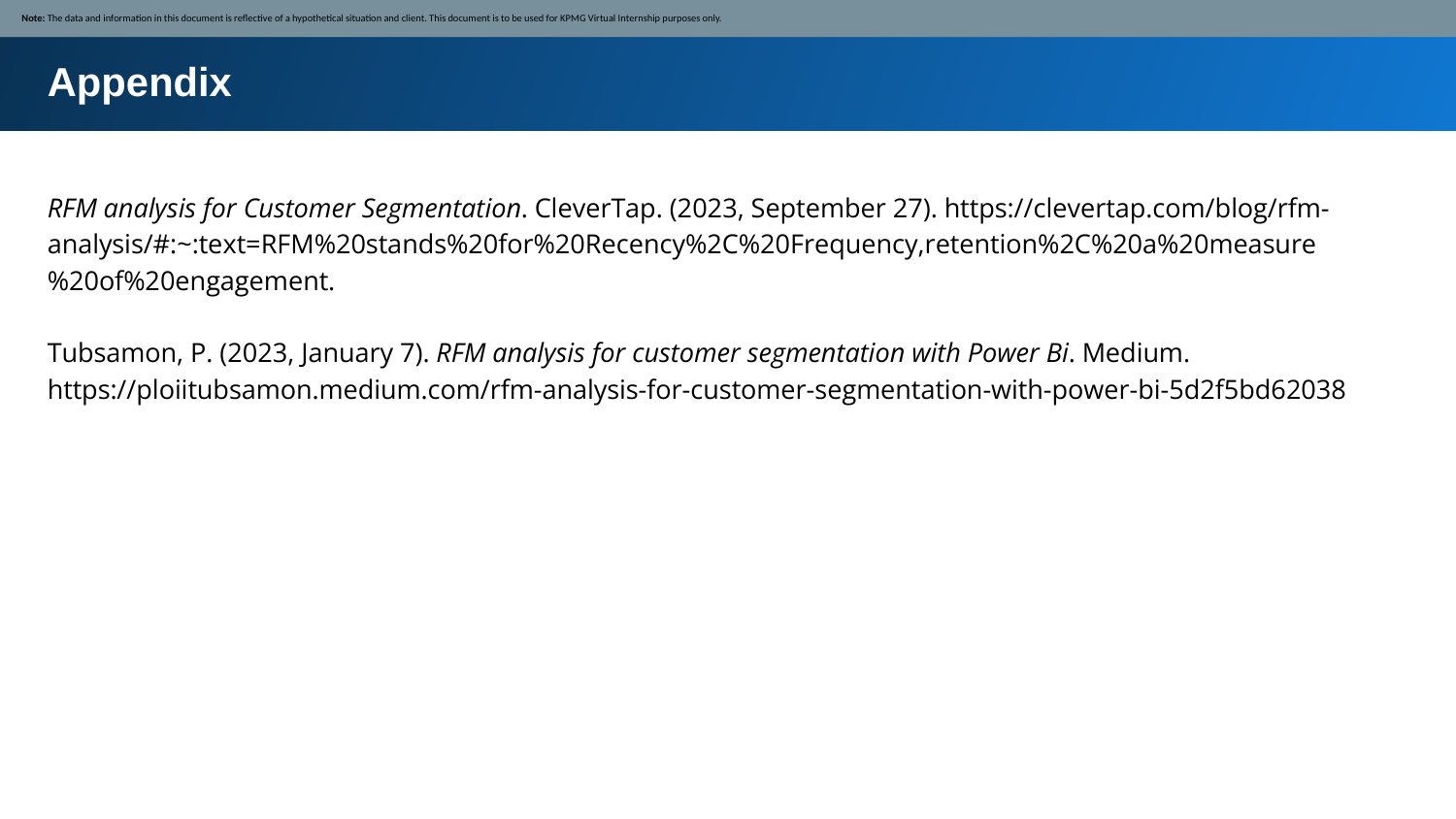

Note: The data and information in this document is reflective of a hypothetical situation and client. This document is to be used for KPMG Virtual Internship purposes only.
Appendix
RFM analysis for Customer Segmentation. CleverTap. (2023, September 27). https://clevertap.com/blog/rfm-analysis/#:~:text=RFM%20stands%20for%20Recency%2C%20Frequency,retention%2C%20a%20measure%20of%20engagement.

Tubsamon, P. (2023, January 7). RFM analysis for customer segmentation with Power Bi. Medium. https://ploiitubsamon.medium.com/rfm-analysis-for-customer-segmentation-with-power-bi-5d2f5bd62038